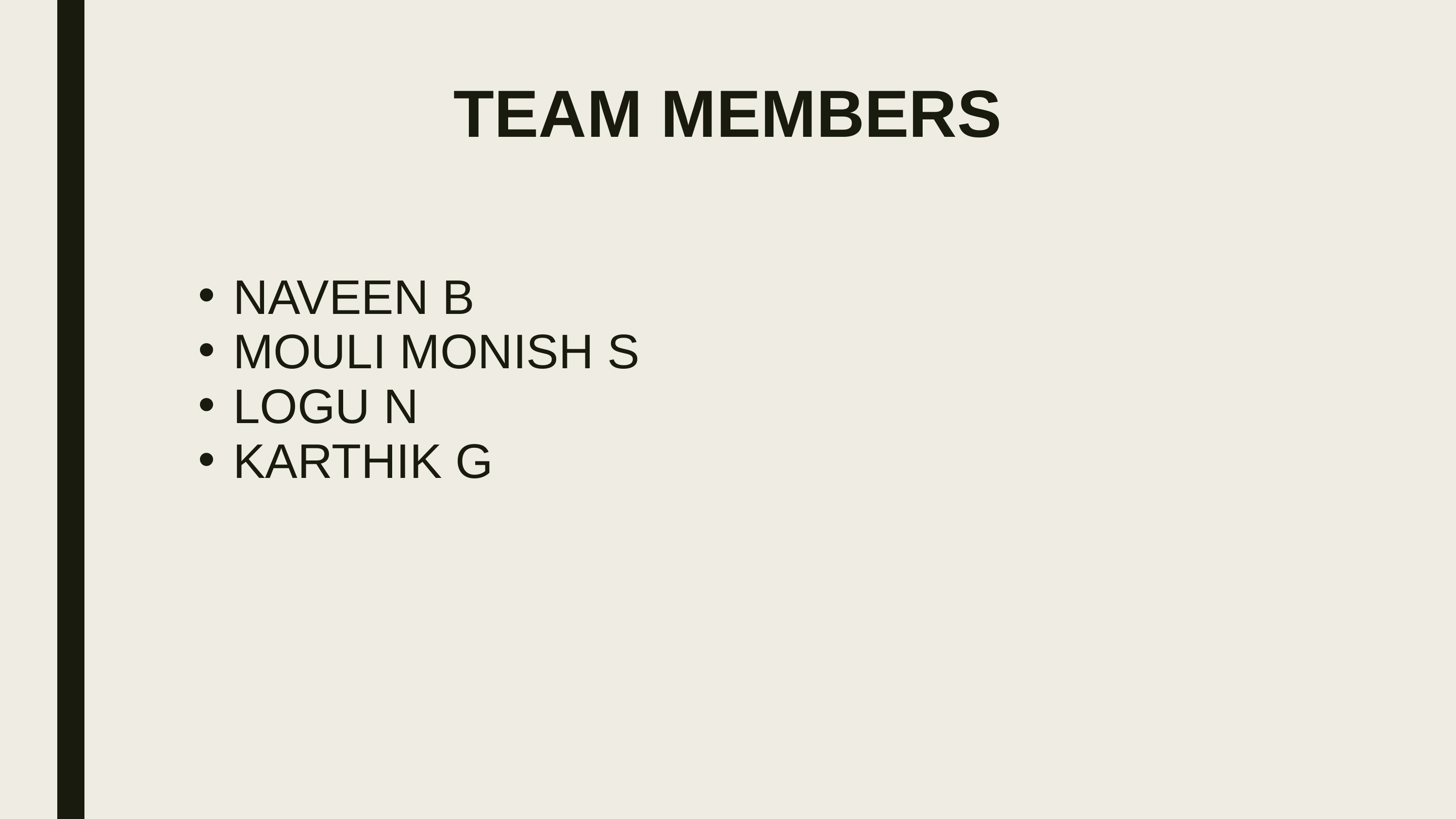

TEAM MEMBERS

NAVEEN B
MOULI MONISH S
LOGU N
KARTHIK G